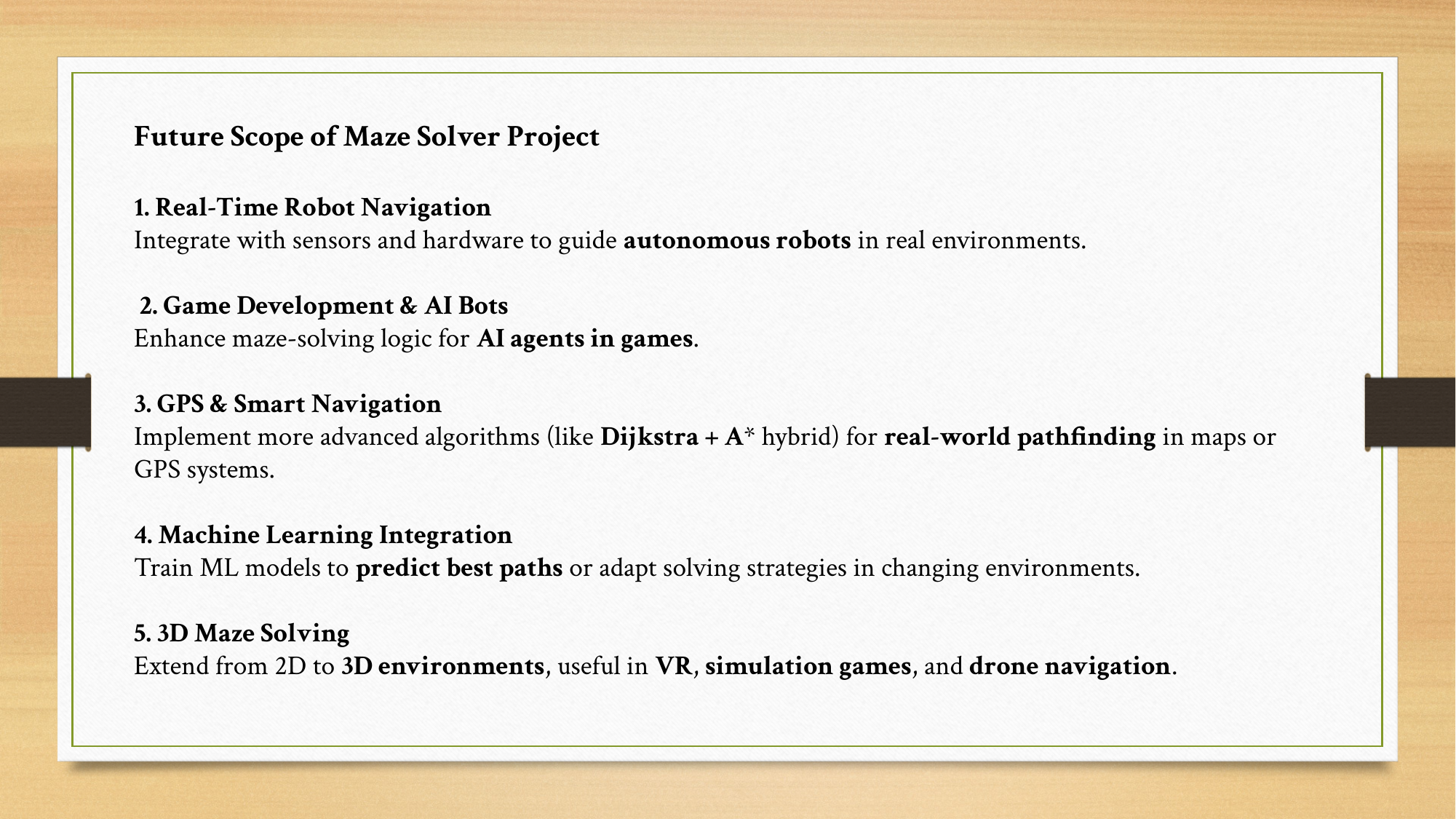

Future Scope of Maze Solver Project

1. Real-Time Robot Navigation
Integrate with sensors and hardware to guide autonomous robots in real environments.

 2. Game Development & AI Bots
Enhance maze-solving logic for AI agents in games.

3. GPS & Smart Navigation
Implement more advanced algorithms (like Dijkstra + A* hybrid) for real-world pathfinding in maps or GPS systems.

4. Machine Learning Integration
Train ML models to predict best paths or adapt solving strategies in changing environments.

5. 3D Maze Solving
Extend from 2D to 3D environments, useful in VR, simulation games, and drone navigation.